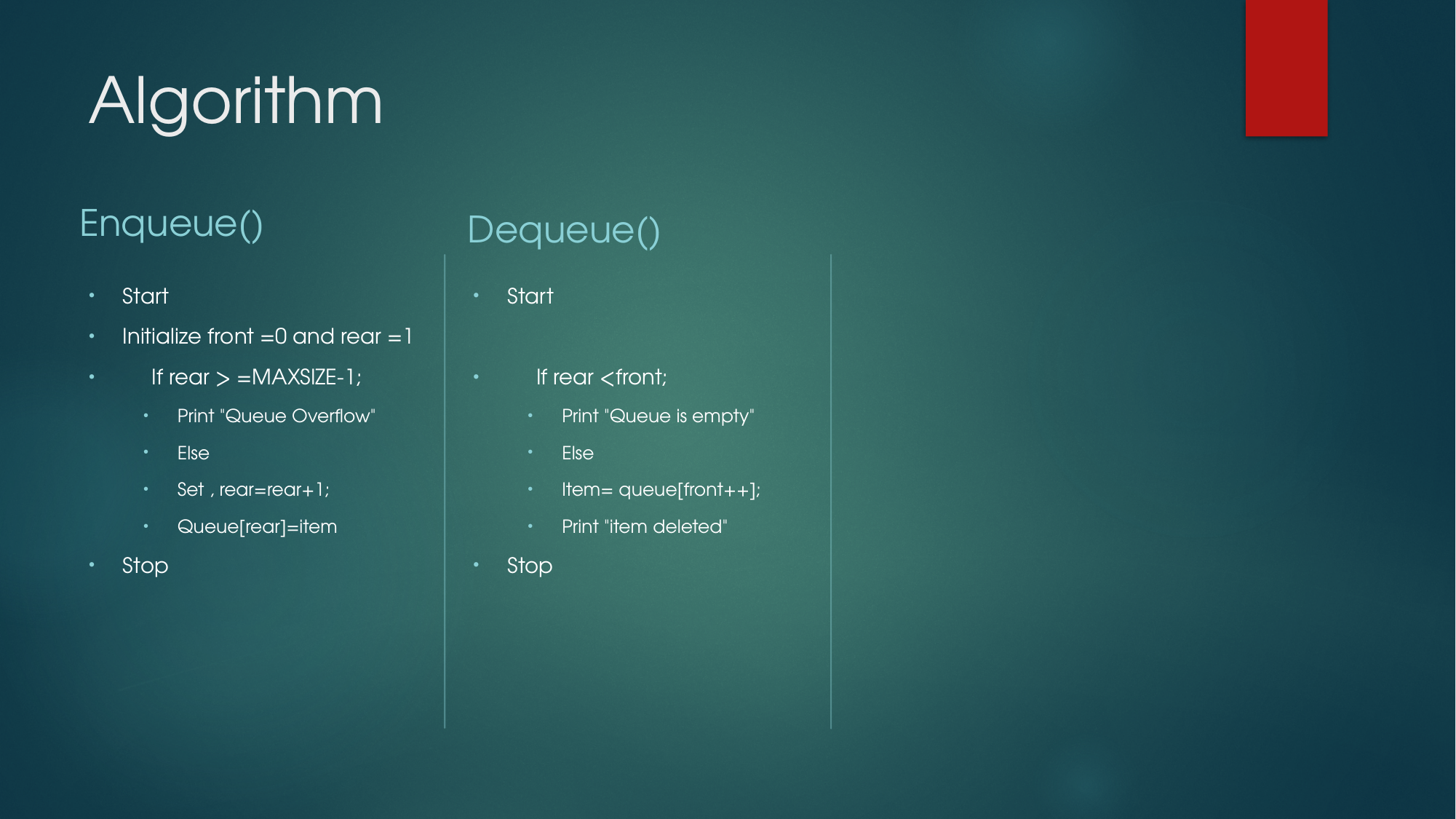

# Algorithm
Enqueue()
Dequeue()
Start
Initialize front =0 and rear =1
     If rear > =MAXSIZE-1;
Print "Queue Overflow"
Else
Set , rear=rear+1;
Queue[rear]=item
Stop

Start

     If rear <front;
Print "Queue is empty"
Else
Item= queue[front++];
Print "item deleted"
Stop